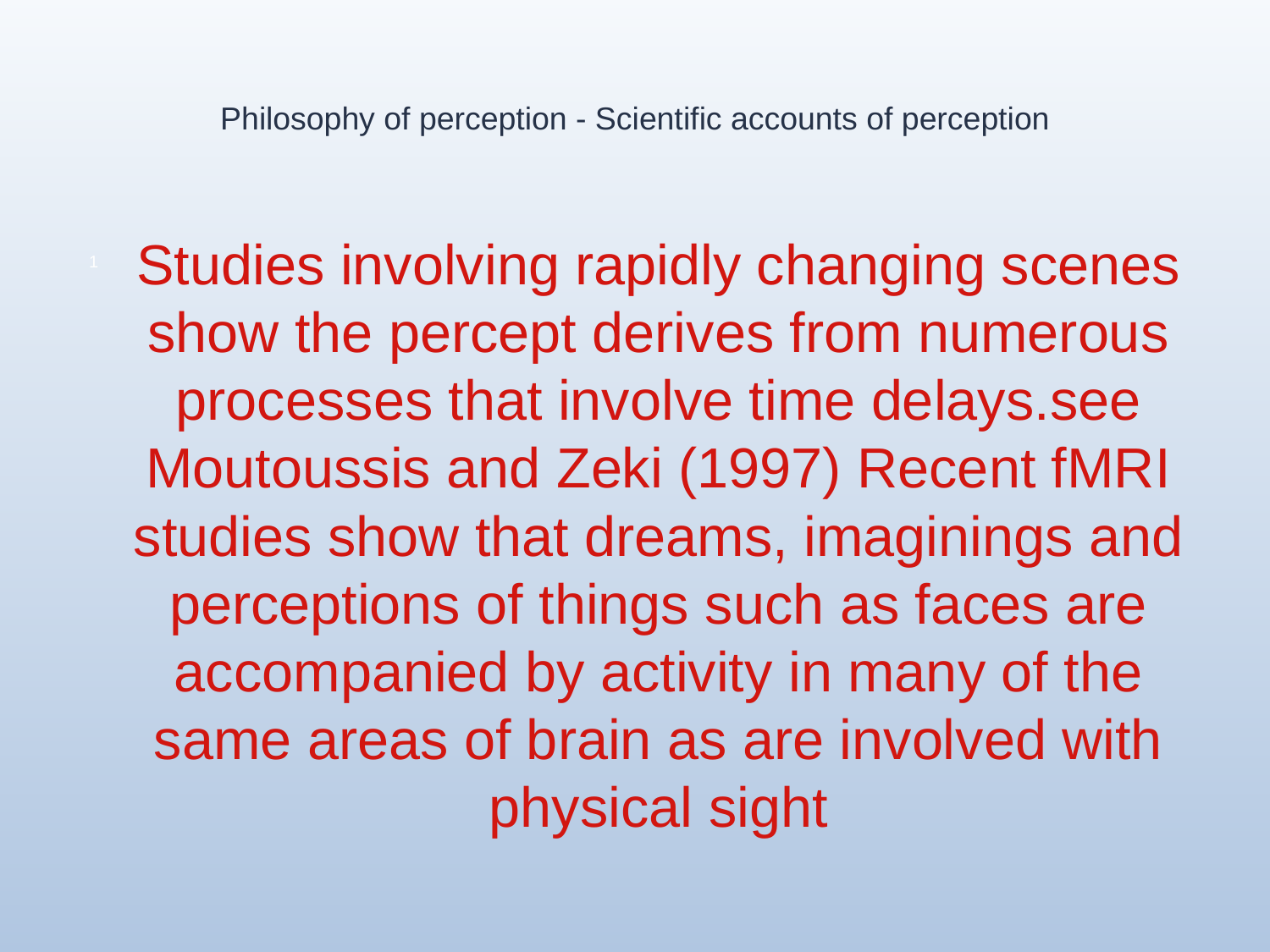

# Philosophy of perception - Scientific accounts of perception
Studies involving rapidly changing scenes show the percept derives from numerous processes that involve time delays.see Moutoussis and Zeki (1997) Recent fMRI studies show that dreams, imaginings and perceptions of things such as faces are accompanied by activity in many of the same areas of brain as are involved with physical sight